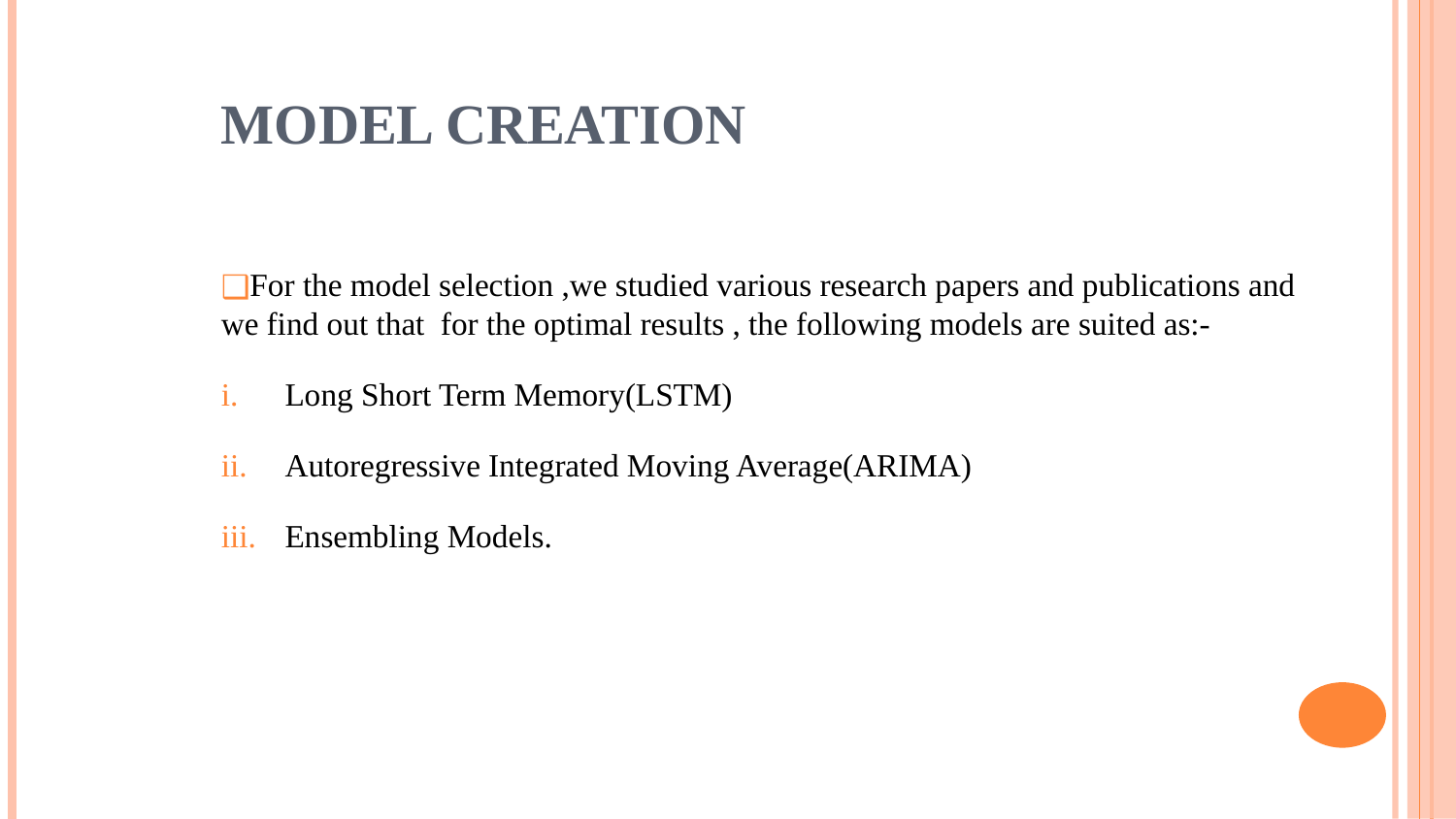

# Model Creation
For the model selection ,we studied various research papers and publications and we find out that  for the optimal results , the following models are suited as:-
Long Short Term Memory(LSTM)
Autoregressive Integrated Moving Average(ARIMA)
Ensembling Models.